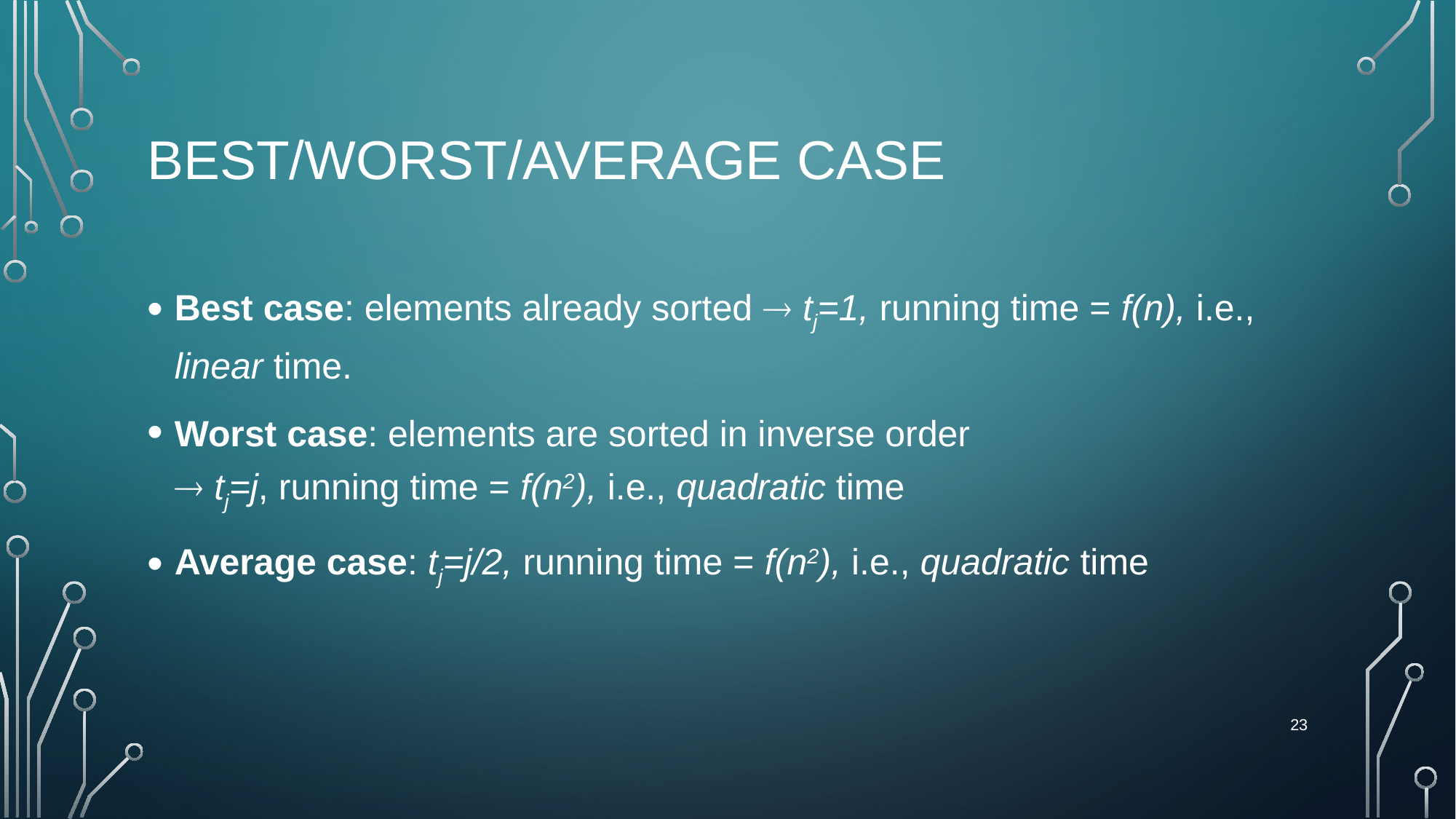

# Best/Worst/Average Case
Best case: elements already sorted → tj=1, running time = f(n), i.e., linear time.
Worst case: elements are sorted in inverse order
→ tj=j, running time = f(n2), i.e., quadratic time
Average case: tj=j/2, running time = f(n2), i.e., quadratic time
23